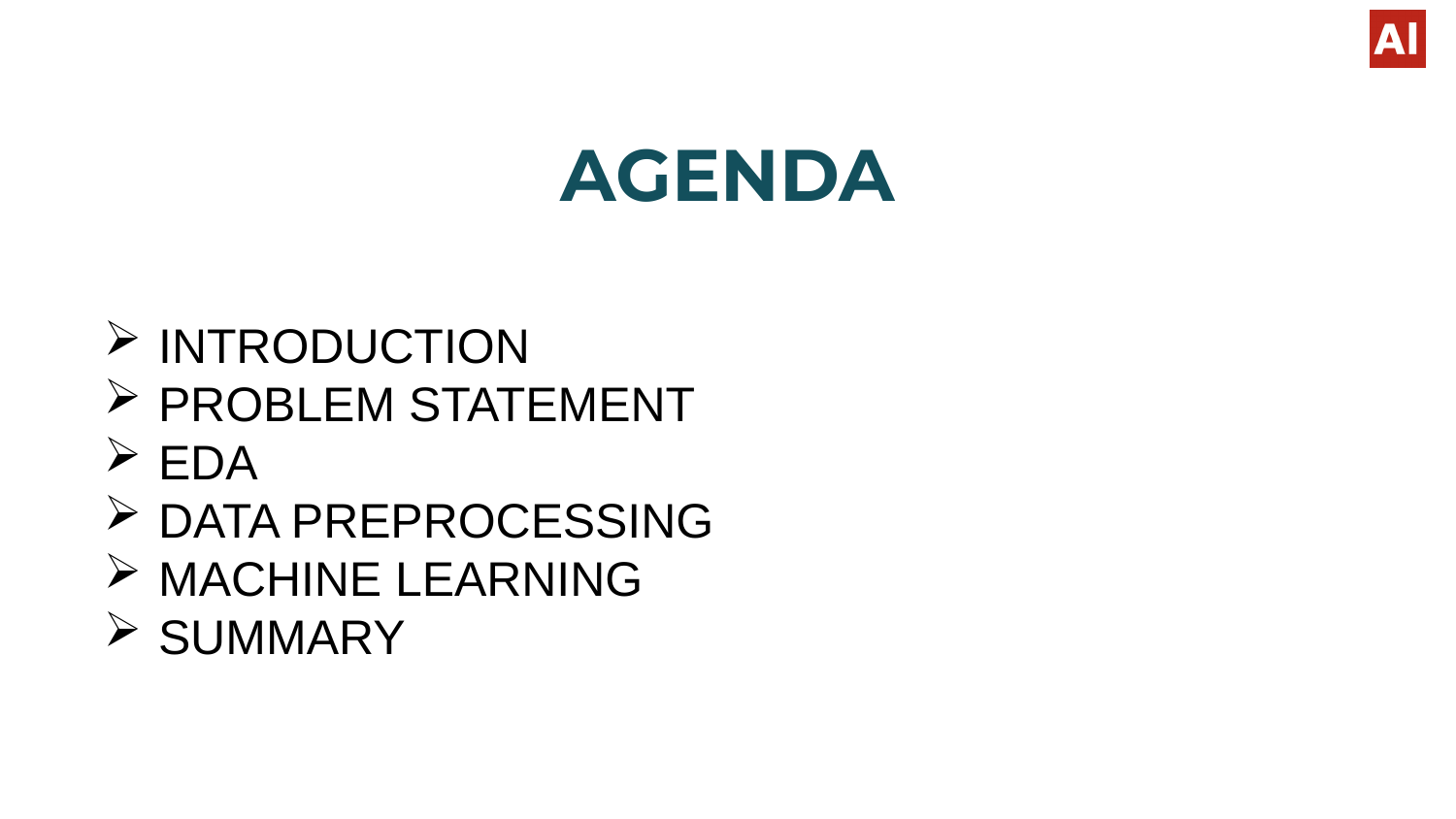

# AGENDA

INTRODUCTION
PROBLEM STATEMENT
EDA
DATA PREPROCESSING
MACHINE LEARNING
SUMMARY